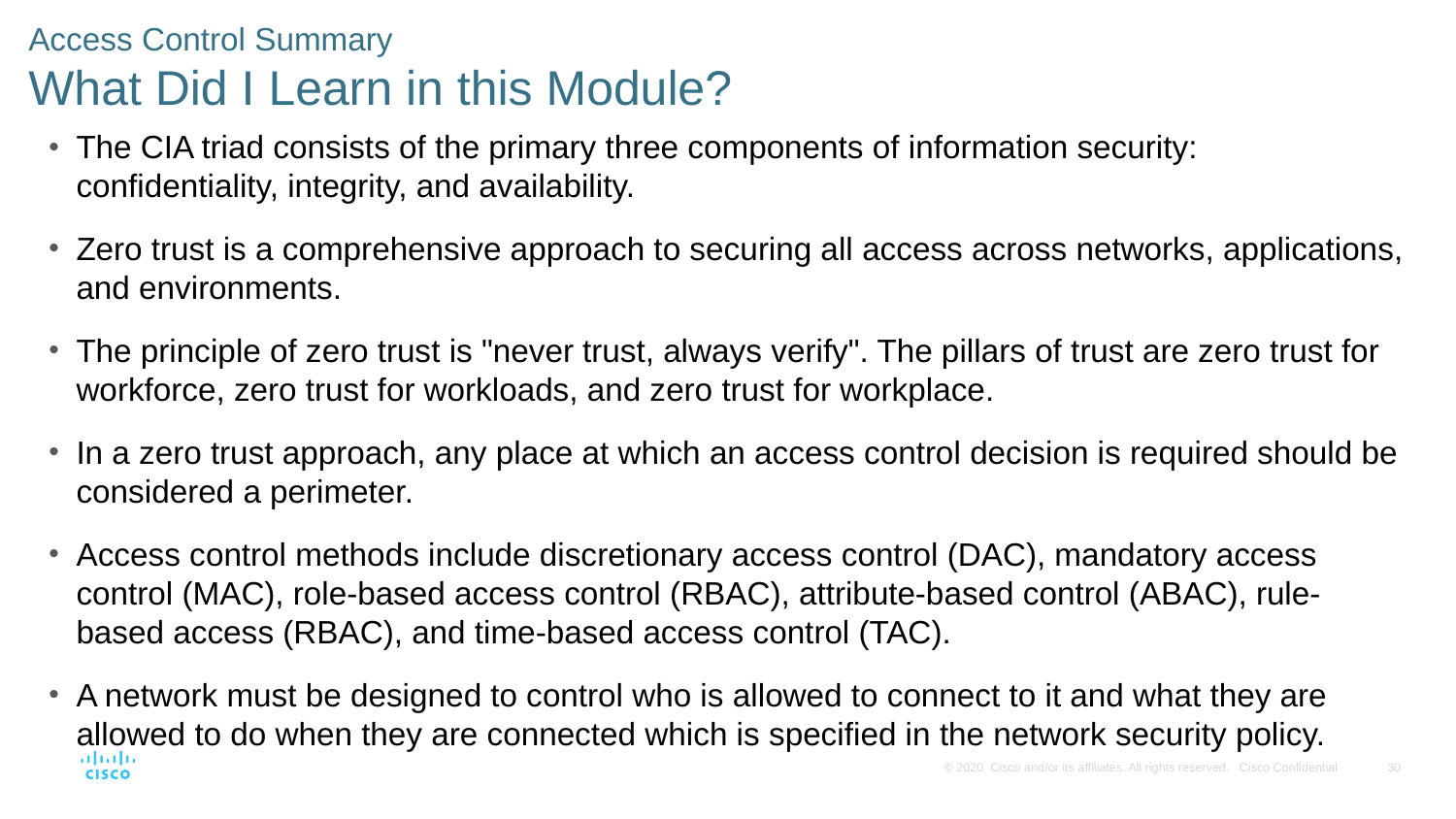

# Access Control Summary What Did I Learn in this Module?
The CIA triad consists of the primary three components of information security: confidentiality, integrity, and availability.
Zero trust is a comprehensive approach to securing all access across networks, applications, and environments.
The principle of zero trust is "never trust, always verify". The pillars of trust are zero trust for workforce, zero trust for workloads, and zero trust for workplace.
In a zero trust approach, any place at which an access control decision is required should be considered a perimeter.
Access control methods include discretionary access control (DAC), mandatory access control (MAC), role-based access control (RBAC), attribute-based control (ABAC), rule-based access (RBAC), and time-based access control (TAC).
A network must be designed to control who is allowed to connect to it and what they are allowed to do when they are connected which is specified in the network security policy.